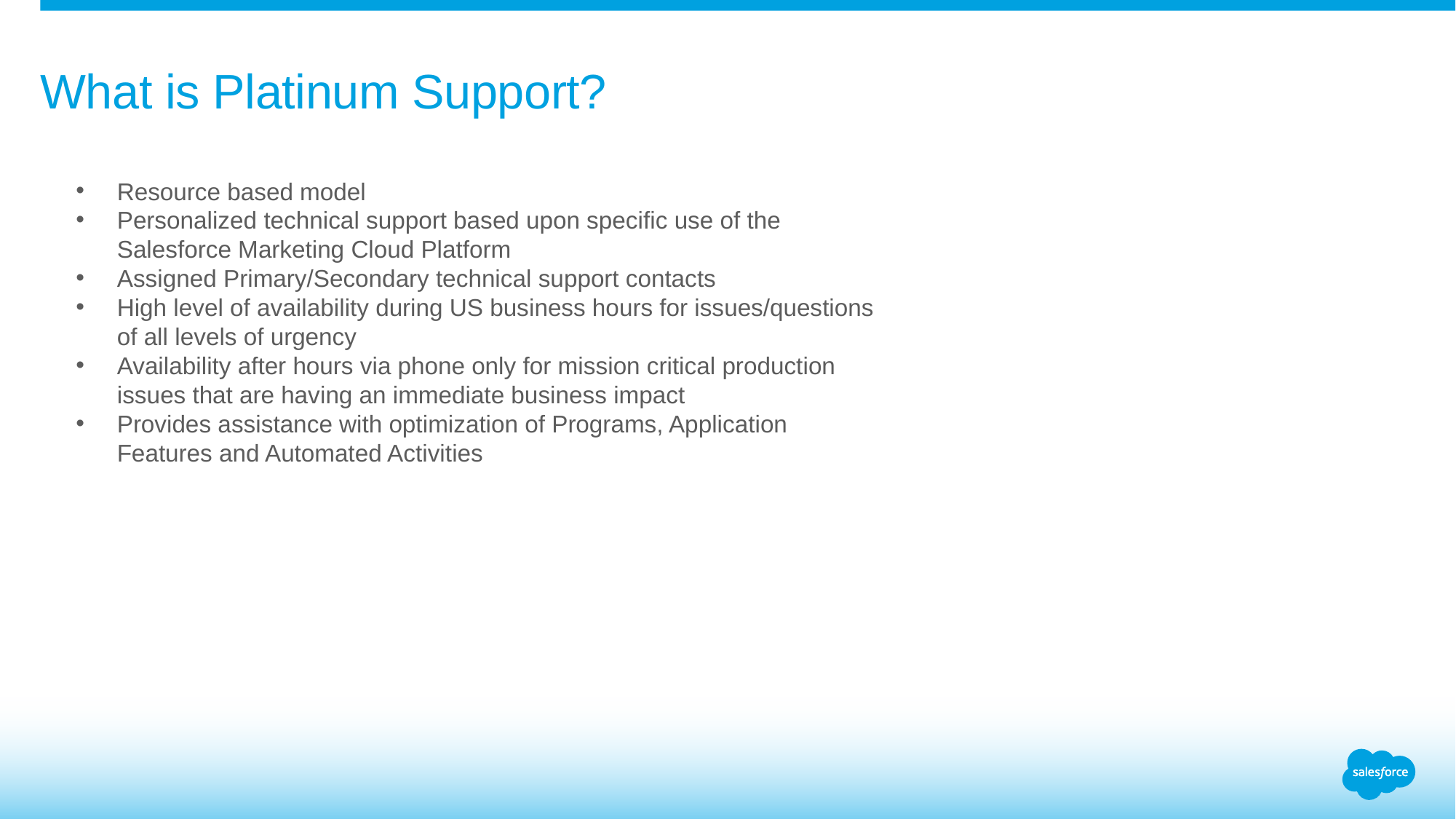

# What is Platinum Support?
Resource based model
Personalized technical support based upon specific use of the Salesforce Marketing Cloud Platform
Assigned Primary/Secondary technical support contacts
High level of availability during US business hours for issues/questions of all levels of urgency
Availability after hours via phone only for mission critical production issues that are having an immediate business impact
Provides assistance with optimization of Programs, Application Features and Automated Activities